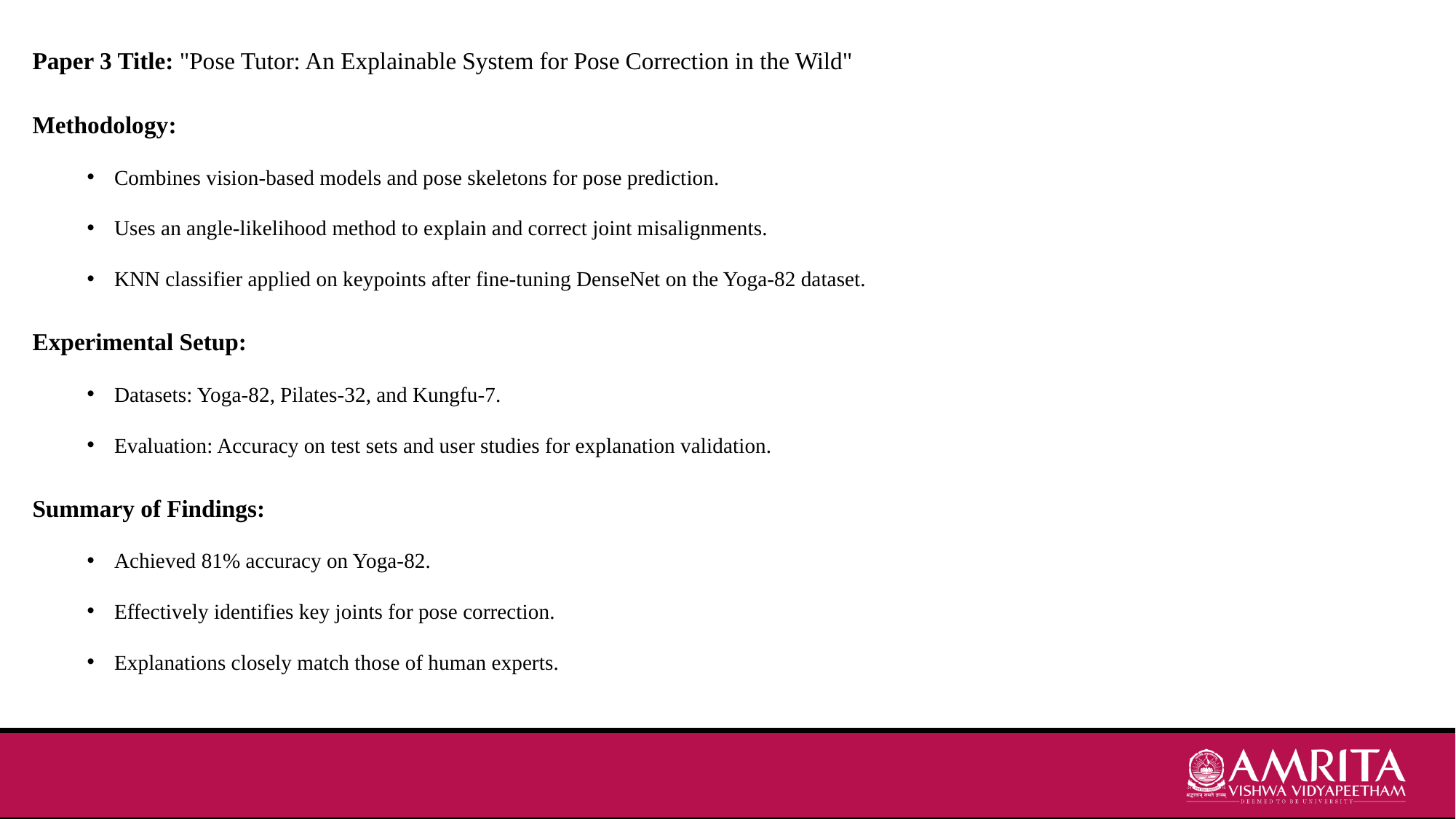

Paper 3 Title: "Pose Tutor: An Explainable System for Pose Correction in the Wild"
Methodology:
Combines vision-based models and pose skeletons for pose prediction.
Uses an angle-likelihood method to explain and correct joint misalignments.
KNN classifier applied on keypoints after fine-tuning DenseNet on the Yoga-82 dataset.
Experimental Setup:
Datasets: Yoga-82, Pilates-32, and Kungfu-7.
Evaluation: Accuracy on test sets and user studies for explanation validation.
Summary of Findings:
Achieved 81% accuracy on Yoga-82.
Effectively identifies key joints for pose correction.
Explanations closely match those of human experts.